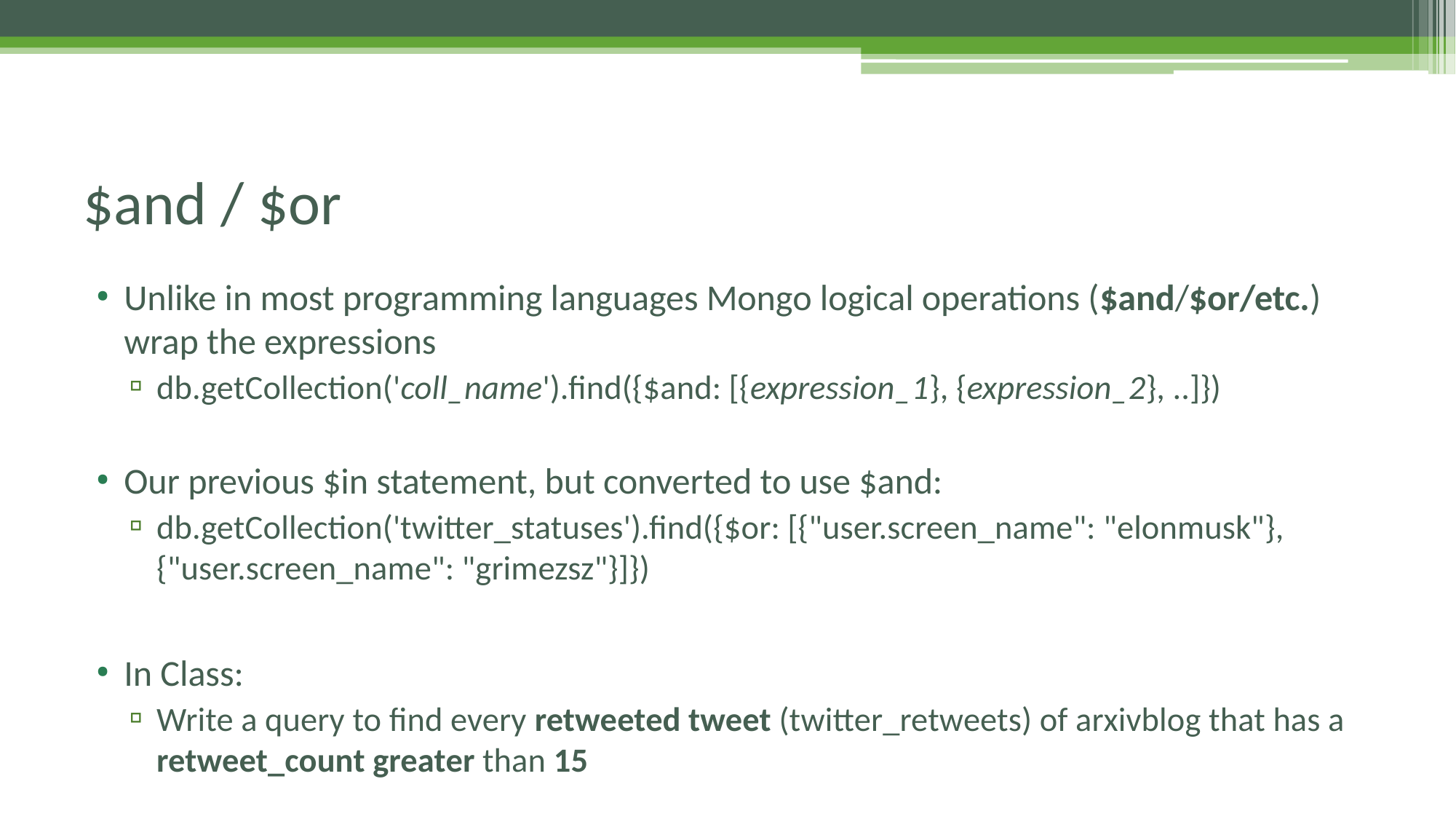

# $and / $or
Unlike in most programming languages Mongo logical operations ($and/$or/etc.) wrap the expressions
db.getCollection('coll_name').find({$and: [{expression_1}, {expression_2}, ..]})

Our previous $in statement, but converted to use $and:
db.getCollection('twitter_statuses').find({$or: [{"user.screen_name": "elonmusk"}, {"user.screen_name": "grimezsz"}]})

In Class:
Write a query to find every retweeted tweet (twitter_retweets) of arxivblog that has a retweet_count greater than 15